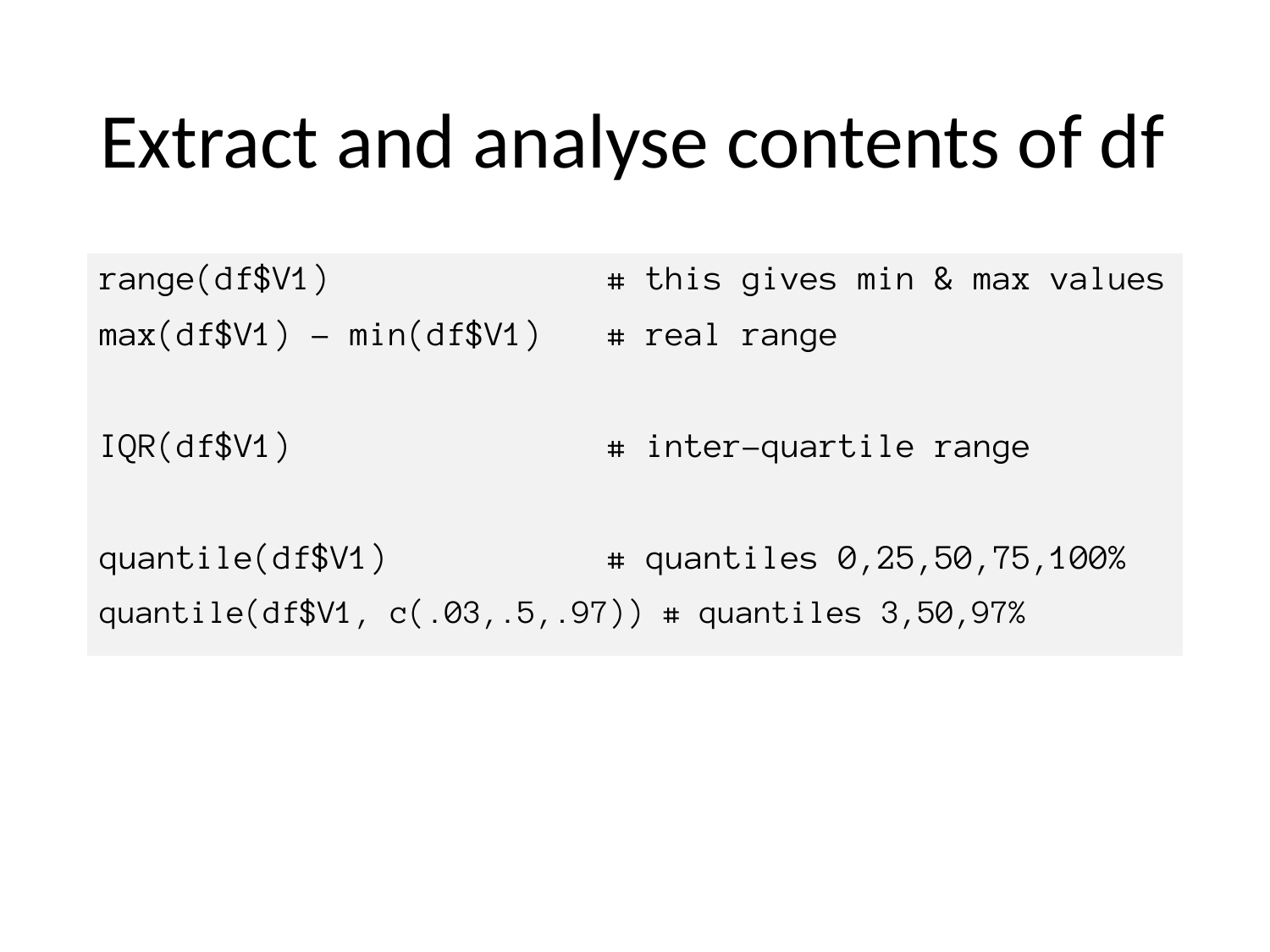

# Extract and analyse contents of df
range(df$V1)			# this gives min & max values
max(df$V1) - min(df$V1)	# real range

IQR(df$V1)       		# inter-quartile range

quantile(df$V1)		# quantiles 0,25,50,75,100%
quantile(df$V1, c(.03,.5,.97)) # quantiles 3,50,97%